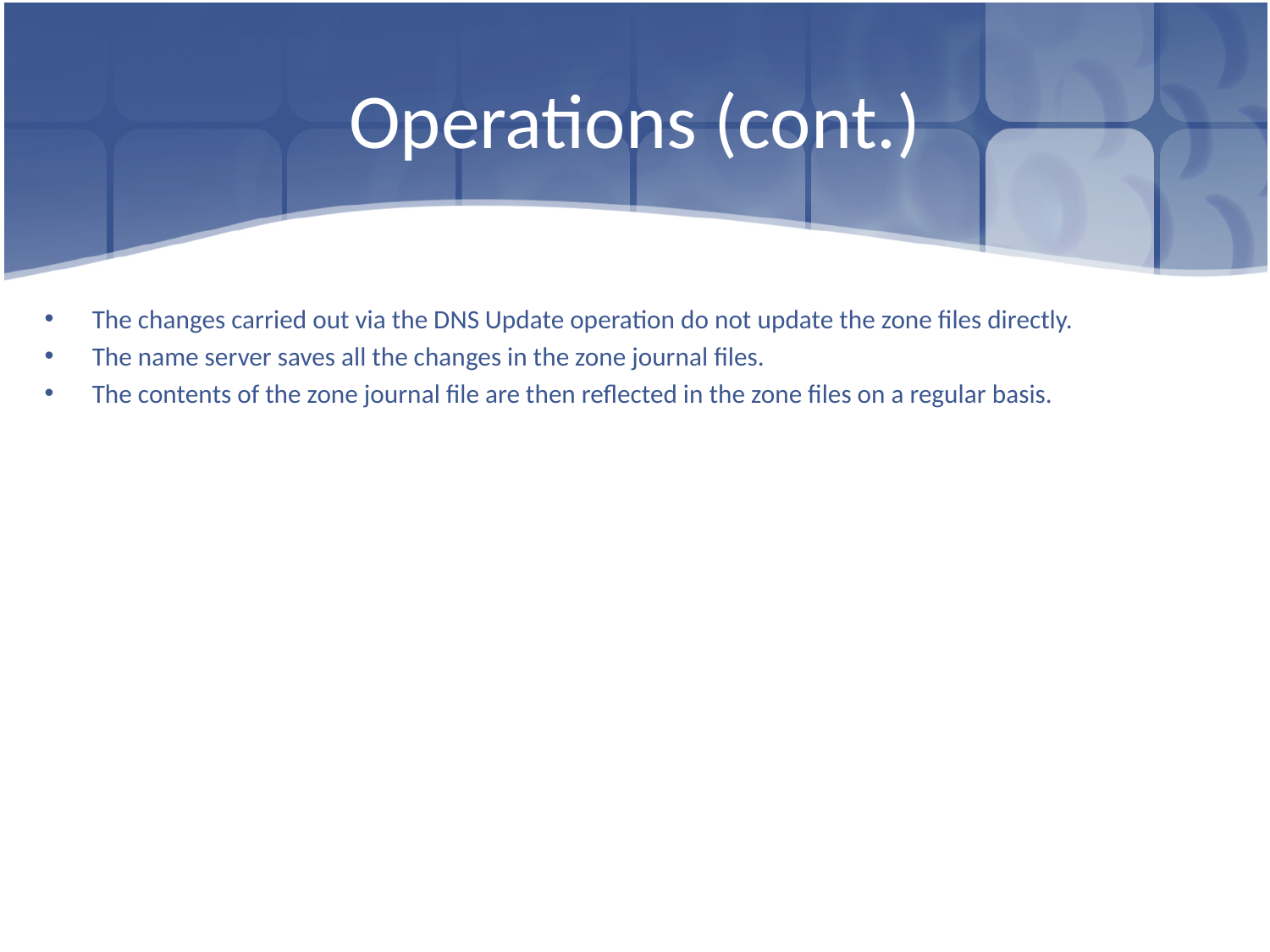

# Operations (cont.)
The changes carried out via the DNS Update operation do not update the zone files directly.
The name server saves all the changes in the zone journal files.
The contents of the zone journal file are then reflected in the zone files on a regular basis.